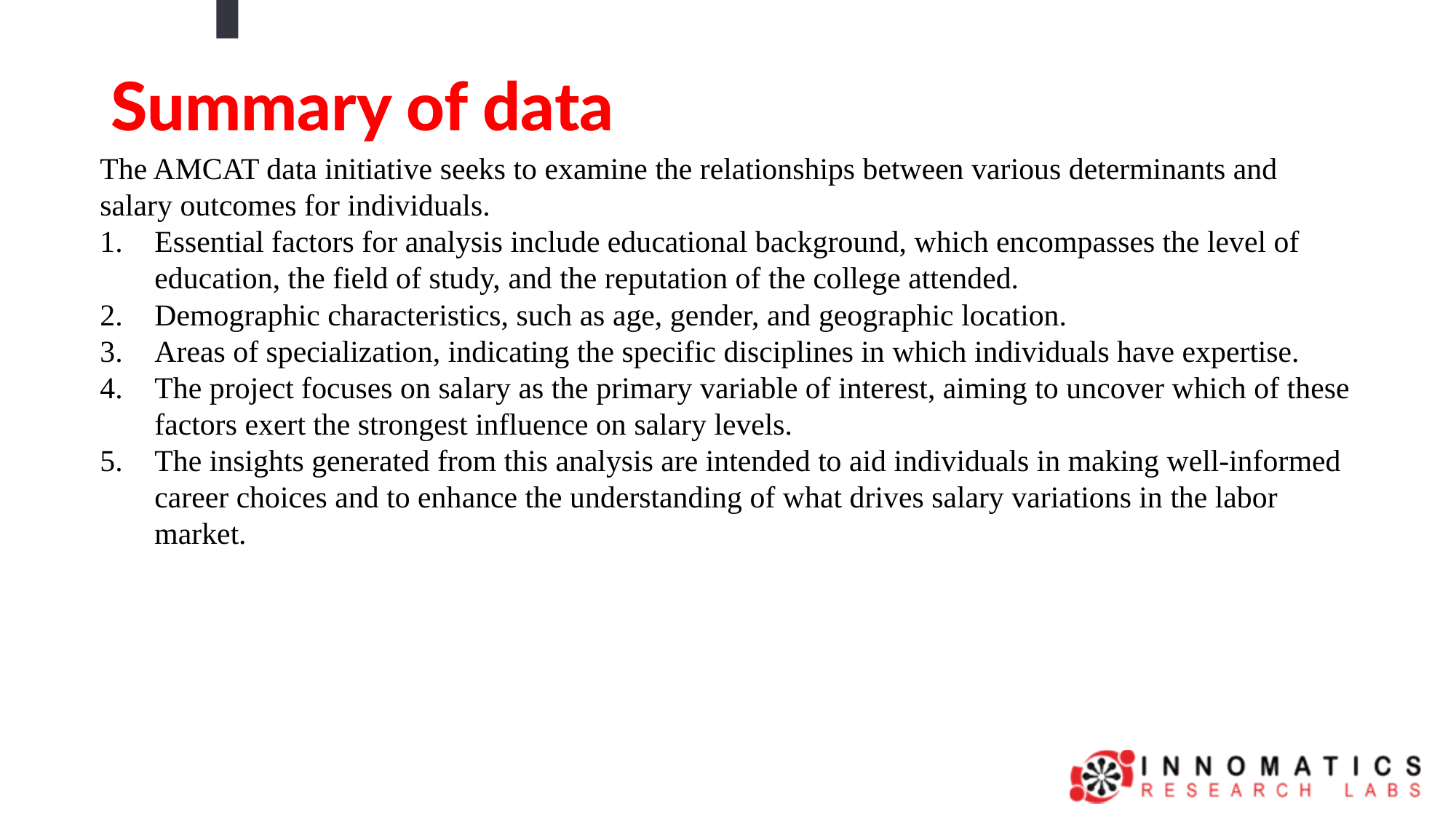

Summary of data
The AMCAT data initiative seeks to examine the relationships between various determinants and salary outcomes for individuals.
Essential factors for analysis include educational background, which encompasses the level of education, the field of study, and the reputation of the college attended.
Demographic characteristics, such as age, gender, and geographic location.
Areas of specialization, indicating the specific disciplines in which individuals have expertise.
The project focuses on salary as the primary variable of interest, aiming to uncover which of these factors exert the strongest influence on salary levels.
The insights generated from this analysis are intended to aid individuals in making well-informed career choices and to enhance the understanding of what drives salary variations in the labor market.